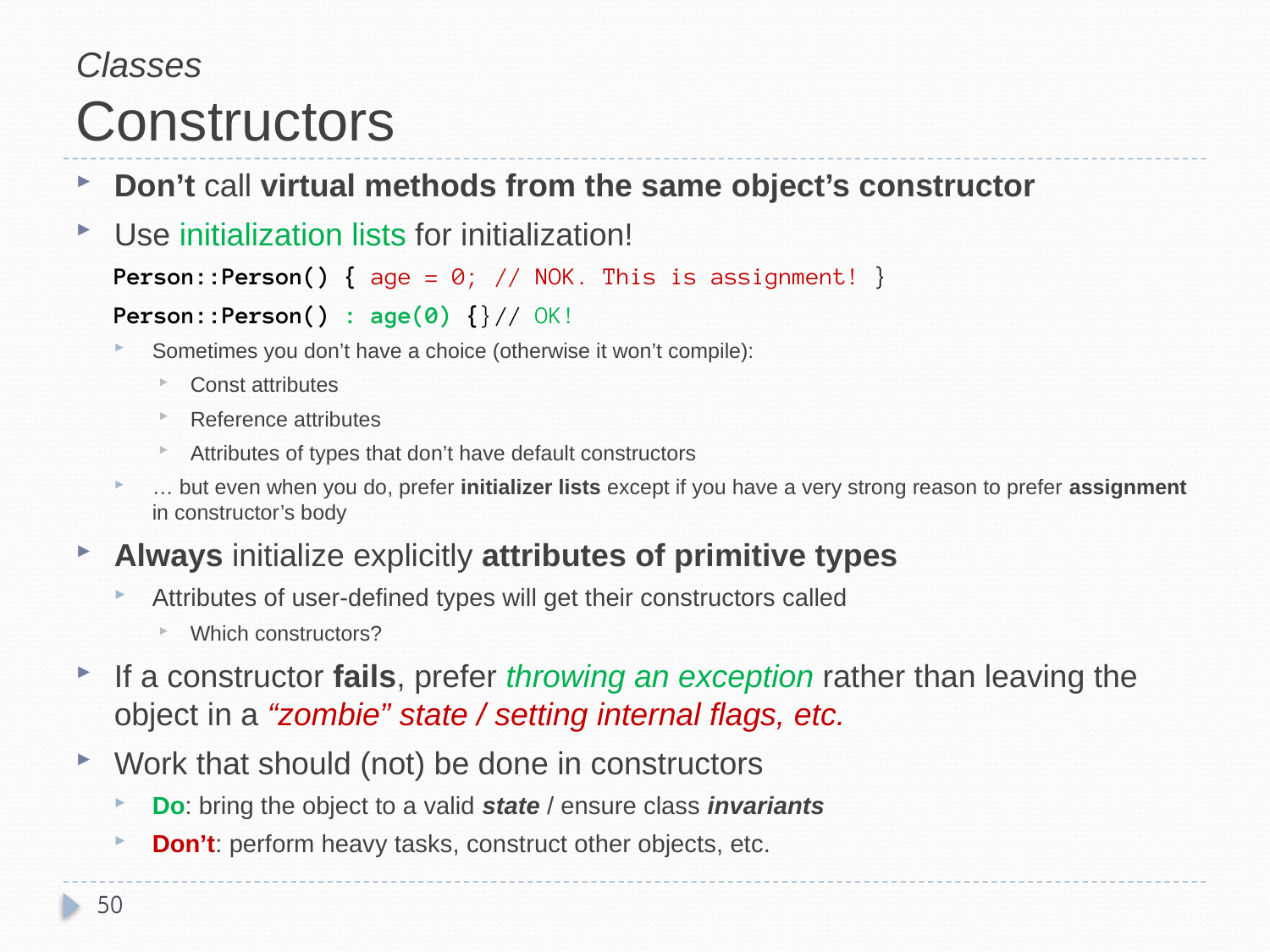

# Classes Constructors
Don’t call virtual methods from the same object’s constructor
Use initialization lists for initialization!
Person::Person() { age = 0;	// NOK. This is assignment! }
Person::Person() : age(0) {}	// OK!
Sometimes you don’t have a choice (otherwise it won’t compile):
Const attributes
Reference attributes
Attributes of types that don’t have default constructors
… but even when you do, prefer initializer lists except if you have a very strong reason to prefer assignment in constructor’s body
Always initialize explicitly attributes of primitive types
Attributes of user-defined types will get their constructors called
Which constructors?
If a constructor fails, prefer throwing an exception rather than leaving the object in a “zombie” state / setting internal flags, etc.
Work that should (not) be done in constructors
Do: bring the object to a valid state / ensure class invariants
Don’t: perform heavy tasks, construct other objects, etc.
50